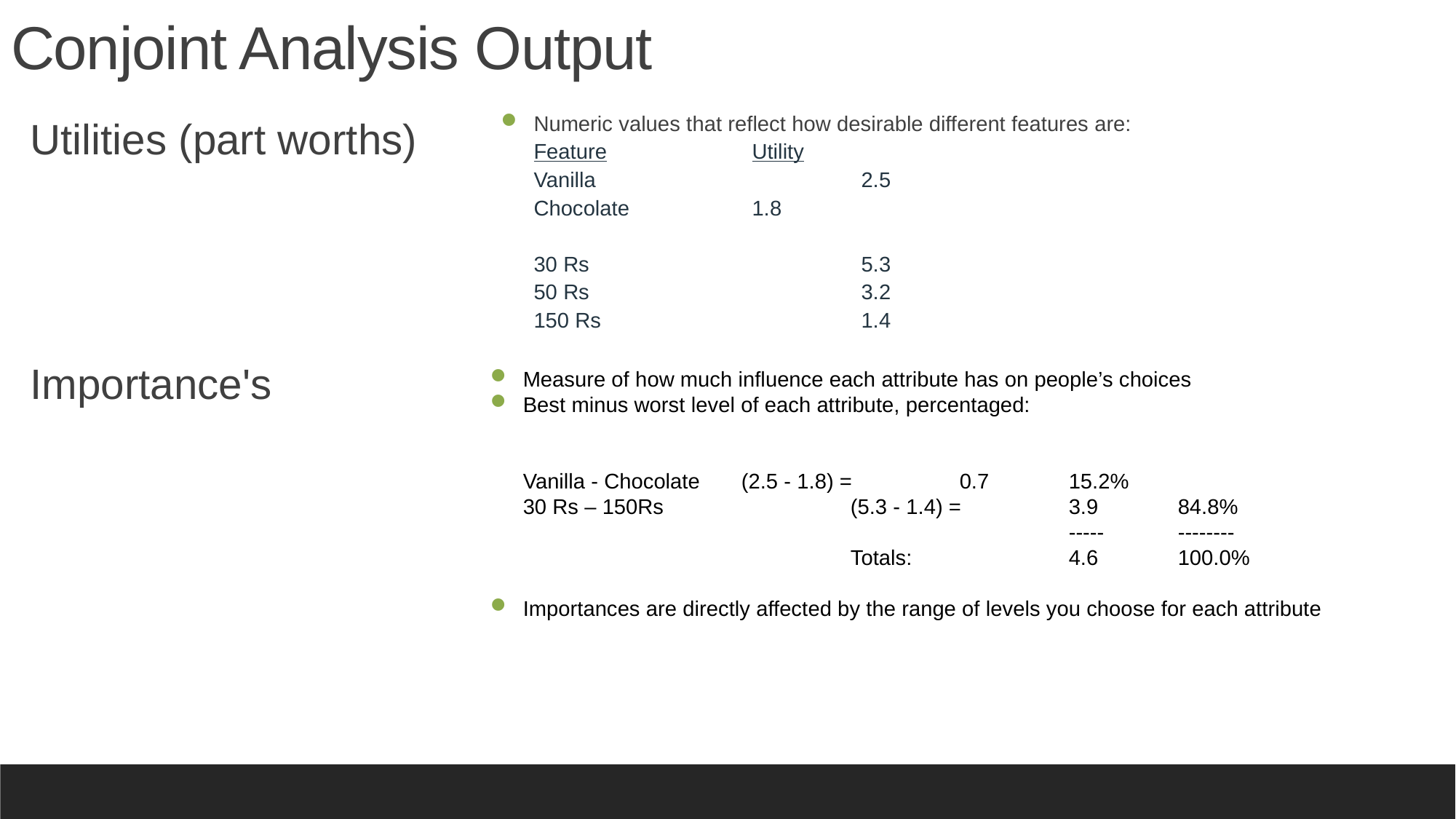

# Conjoint Analysis Output
Utilities (part worths)

Importance's
Numeric values that reflect how desirable different features are:
Feature		Utility
Vanilla			2.5
Chocolate		1.8
30 Rs			5.3
50 Rs			3.2
150 Rs			1.4
Measure of how much influence each attribute has on people’s choices
Best minus worst level of each attribute, percentaged:
Vanilla - Chocolate    	(2.5 - 1.8) = 	0.7	15.2%
30 Rs – 150Rs		(5.3 - 1.4) = 	3.9	84.8%
					-----	--------
			Totals:		4.6	100.0%
Importances are directly affected by the range of levels you choose for each attribute